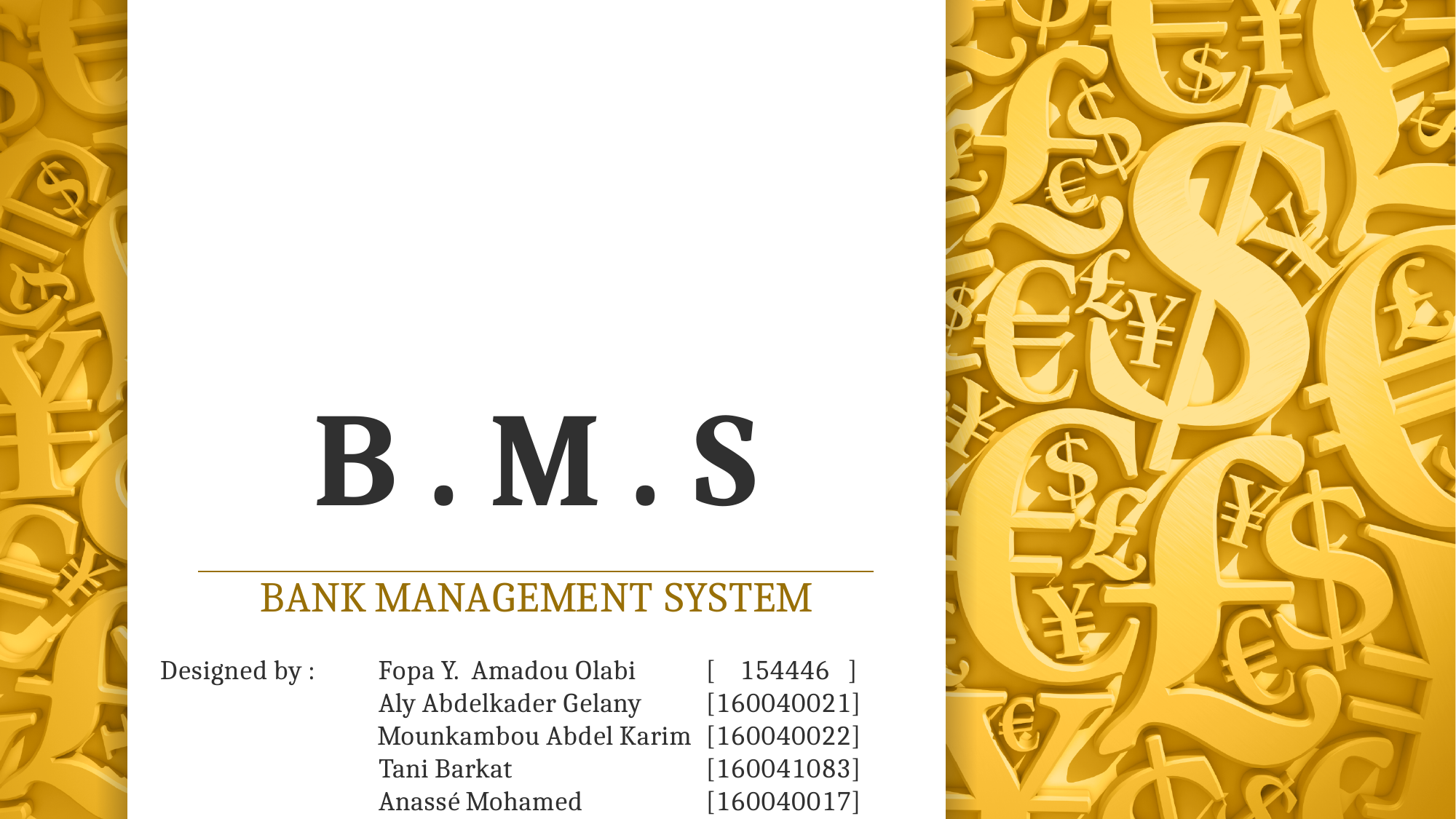

# B . M . S
BANK MANAGEMENT SYSTEM
Designed by :	Fopa Y.  Amadou Olabi	[    154446   ]
		Aly Abdelkader Gelany	[160040021]
		Mounkambou Abdel Karim	[160040022]
		Tani Barkat		[160041083]
		Anassé Mohamed		[160040017]